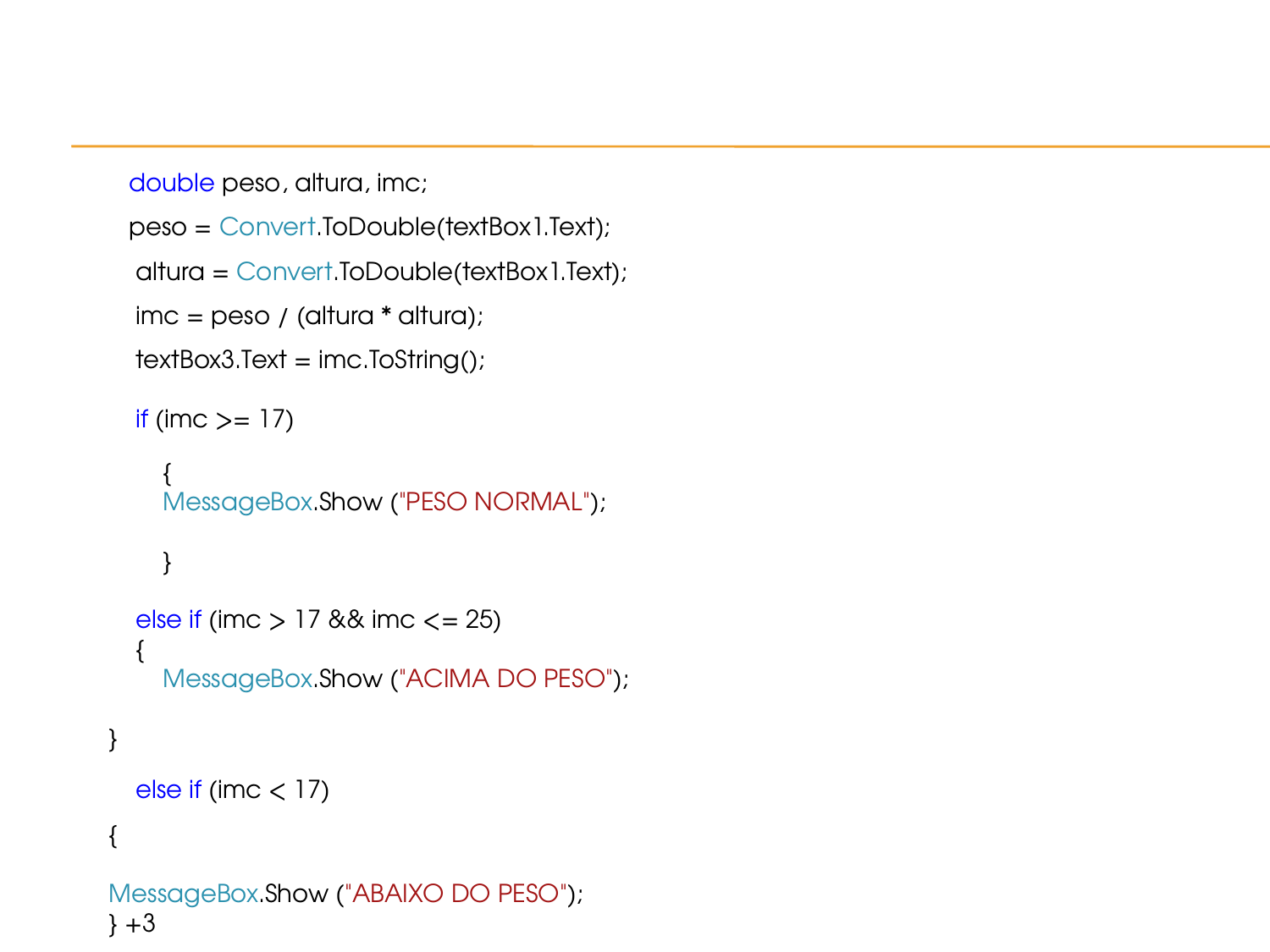

double peso, altura, imc;
           peso = Convert.ToDouble(textBox1.Text);
            altura = Convert.ToDouble(textBox1.Text);
            imc = peso / (altura * altura);
            textBox3.Text = imc.ToString();

            if (imc >= 17)

                {
                MessageBox.Show ("PESO NORMAL");

                }

            else if (imc > 17 && imc <= 25)
            {
                MessageBox.Show ("ACIMA DO PESO");

        }

            else if (imc < 17)

        {

        MessageBox.Show ("ABAIXO DO PESO");
        } +3